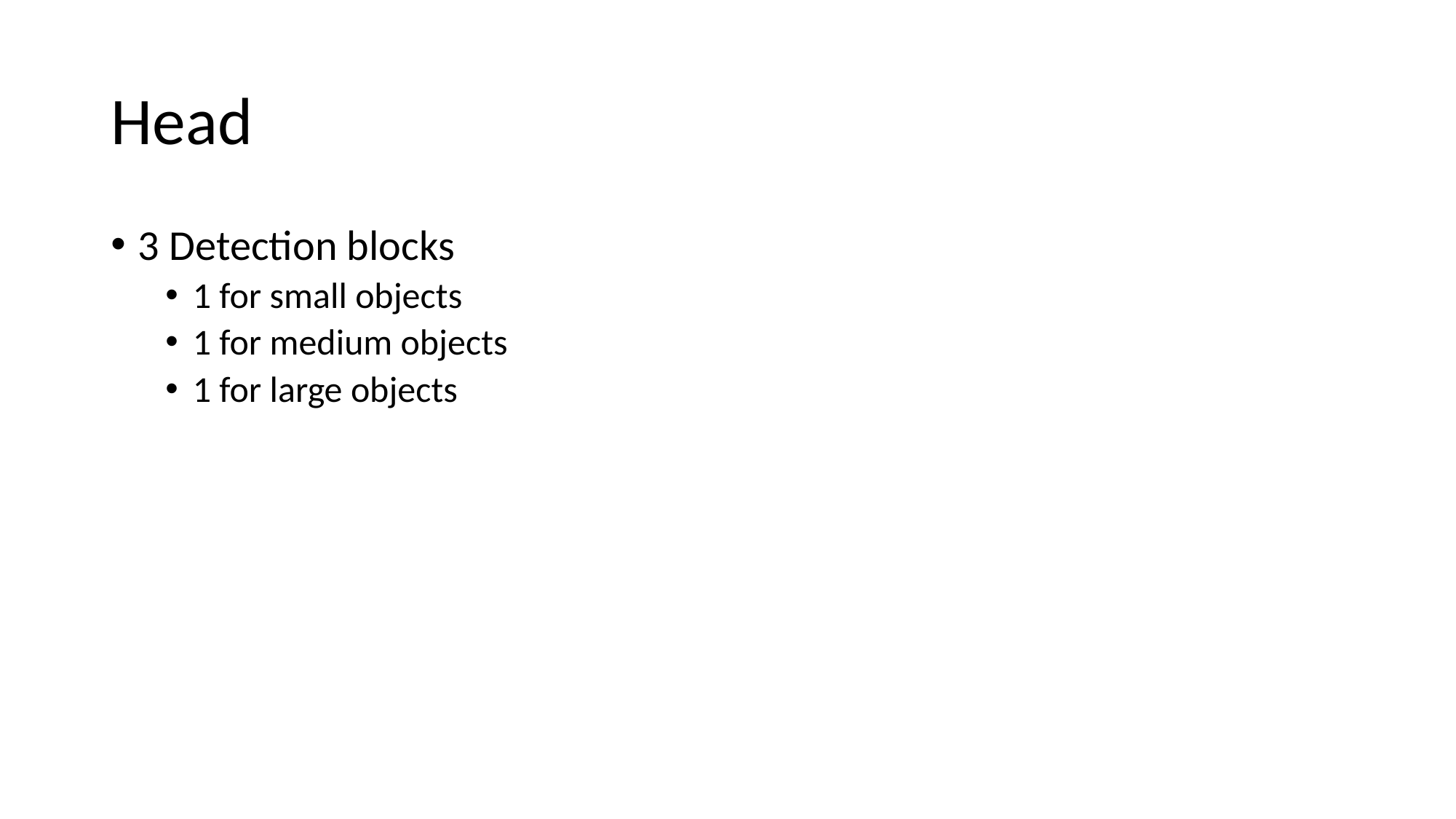

# Head
3 Detection blocks
1 for small objects
1 for medium objects
1 for large objects